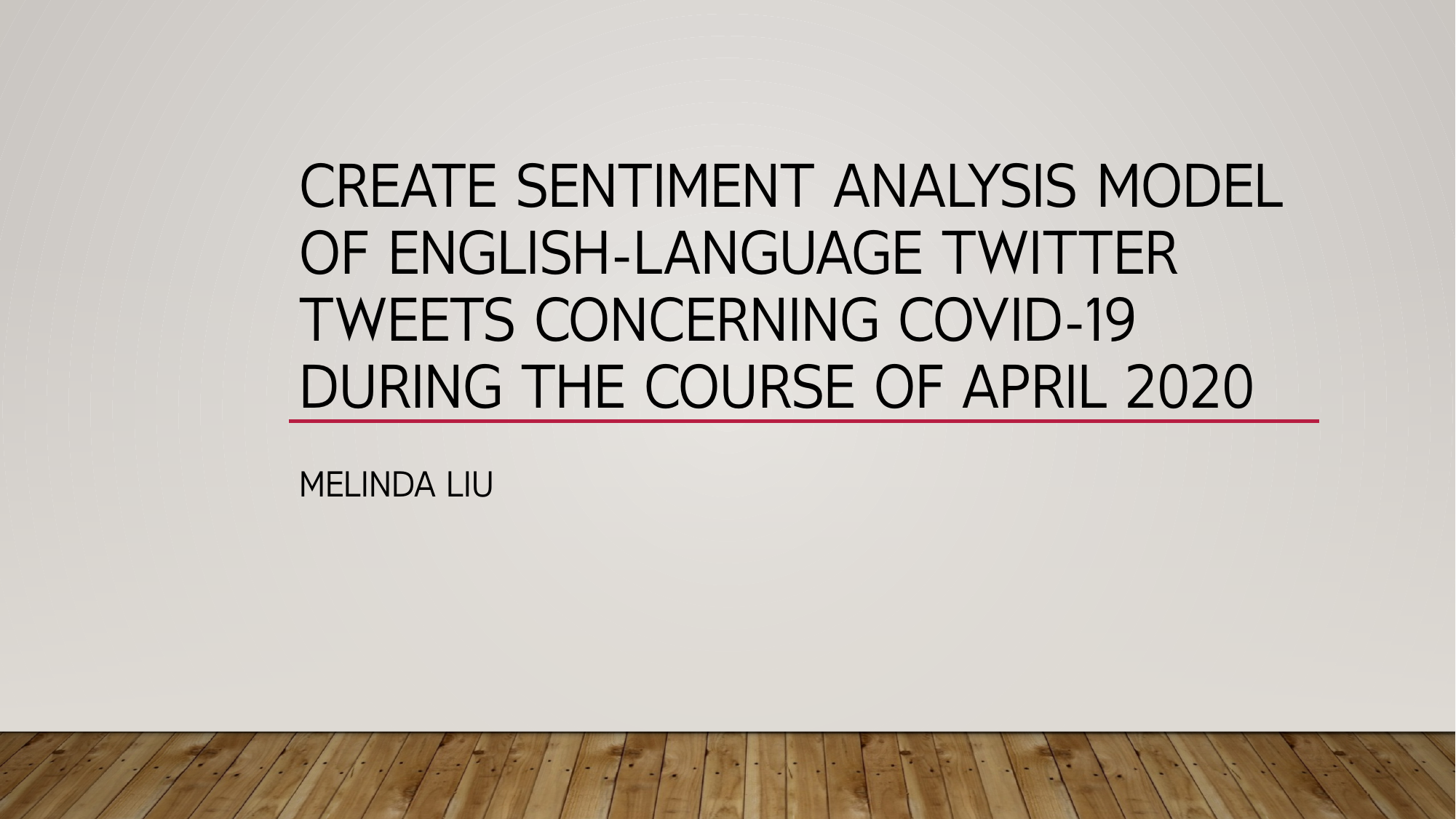

# Create Sentiment Analysis Model of English-Language Twitter Tweets Concerning COVID-19 During the Course of April 2020
Melinda Liu